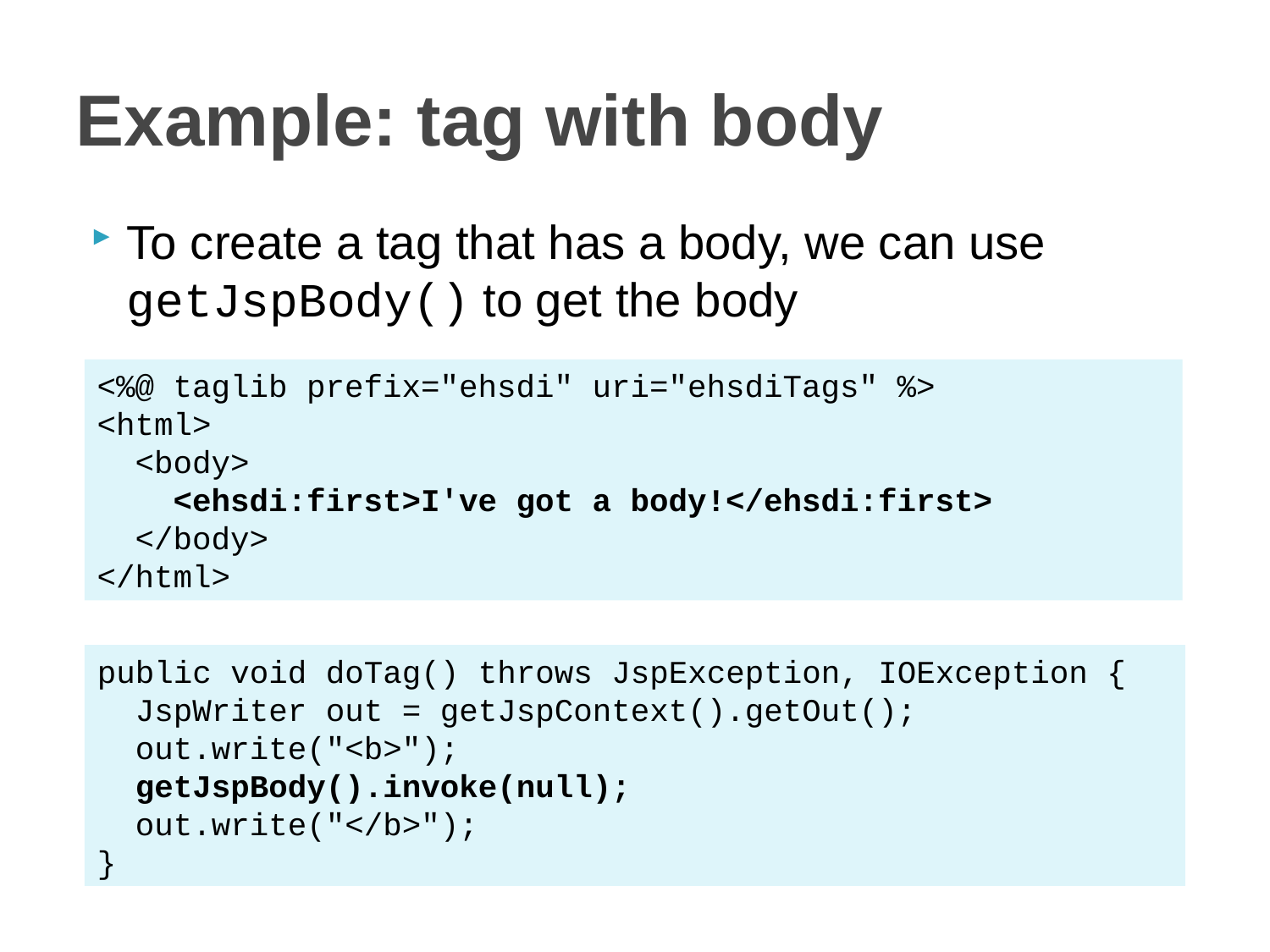

# Example: tag with body
To create a tag that has a body, we can use getJspBody() to get the body
<%@ taglib prefix="ehsdi" uri="ehsdiTags" %>
<html>
  <body>
    <ehsdi:first>I've got a body!</ehsdi:first>
  </body>
</html>
public void doTag() throws JspException, IOException {
  JspWriter out = getJspContext().getOut();
  out.write("<b>");
  getJspBody().invoke(null);
  out.write("</b>");
}